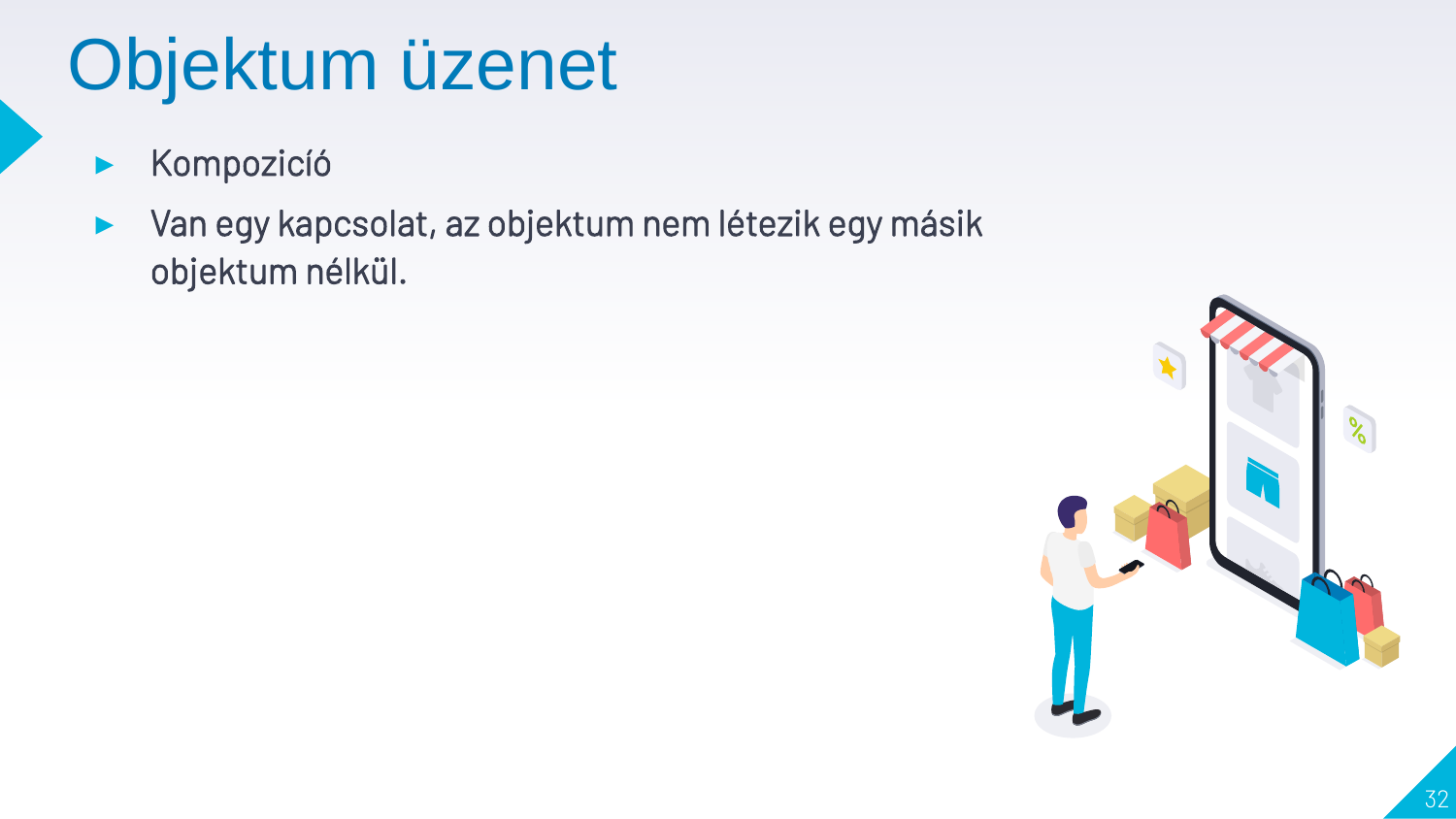

# Objektum üzenet
Kompozicíó
Van egy kapcsolat, az objektum nem létezik egy másik objektum nélkül.

32